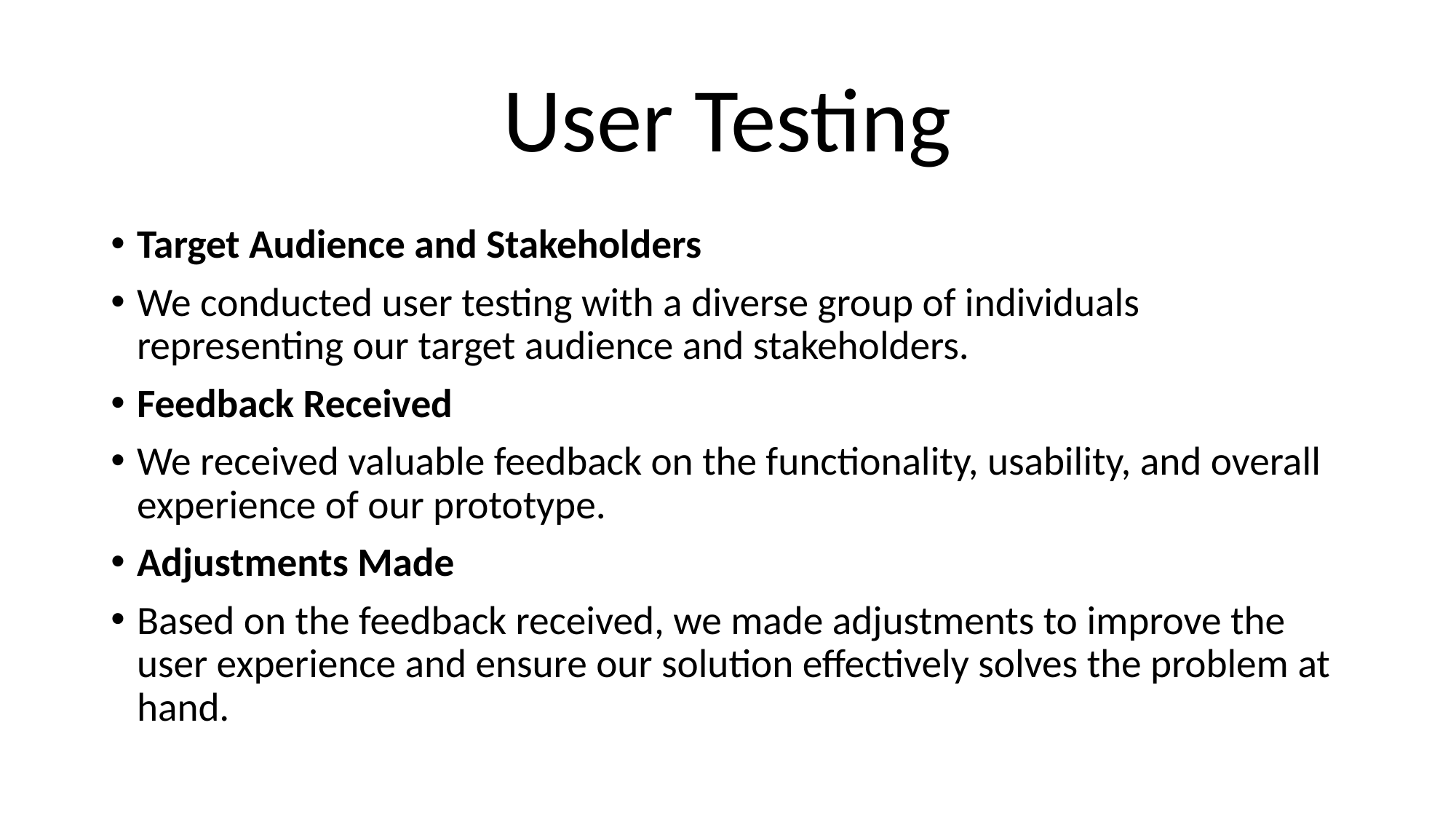

# User Testing
Target Audience and Stakeholders
We conducted user testing with a diverse group of individuals representing our target audience and stakeholders.
Feedback Received
We received valuable feedback on the functionality, usability, and overall experience of our prototype.
Adjustments Made
Based on the feedback received, we made adjustments to improve the user experience and ensure our solution effectively solves the problem at hand.